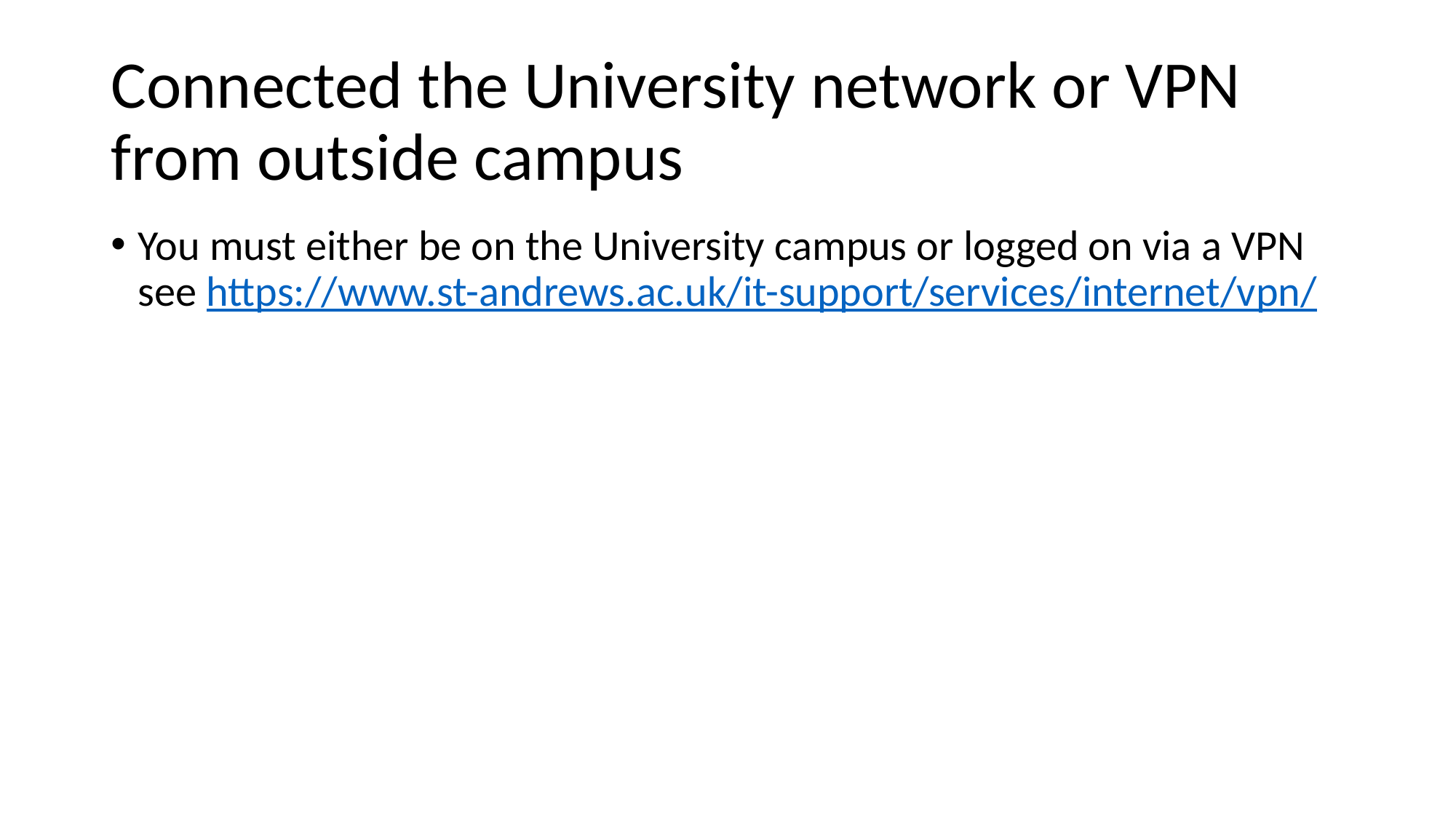

# Connected the University network or VPN from outside campus
You must either be on the University campus or logged on via a VPN see https://www.st-andrews.ac.uk/it-support/services/internet/vpn/